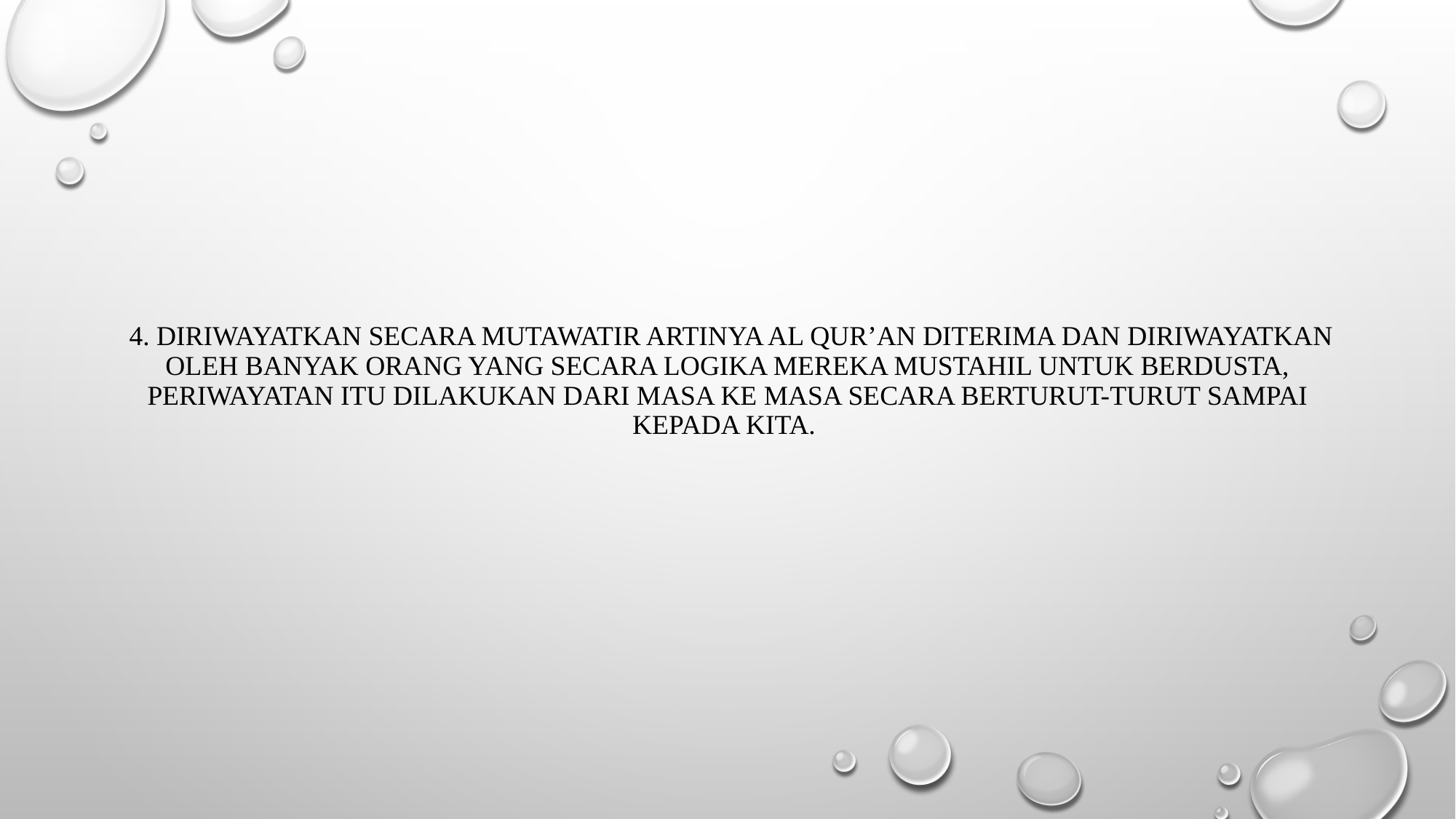

# 4. Diriwayatkan secara mutawatir artinya Al Qur’an diterima dan diriwayatkan oleh banyak orang yang secara logika mereka mustahil untuk berdusta, periwayatan itu dilakukan dari masa ke masa secara berturut-turut sampai kepada kita.